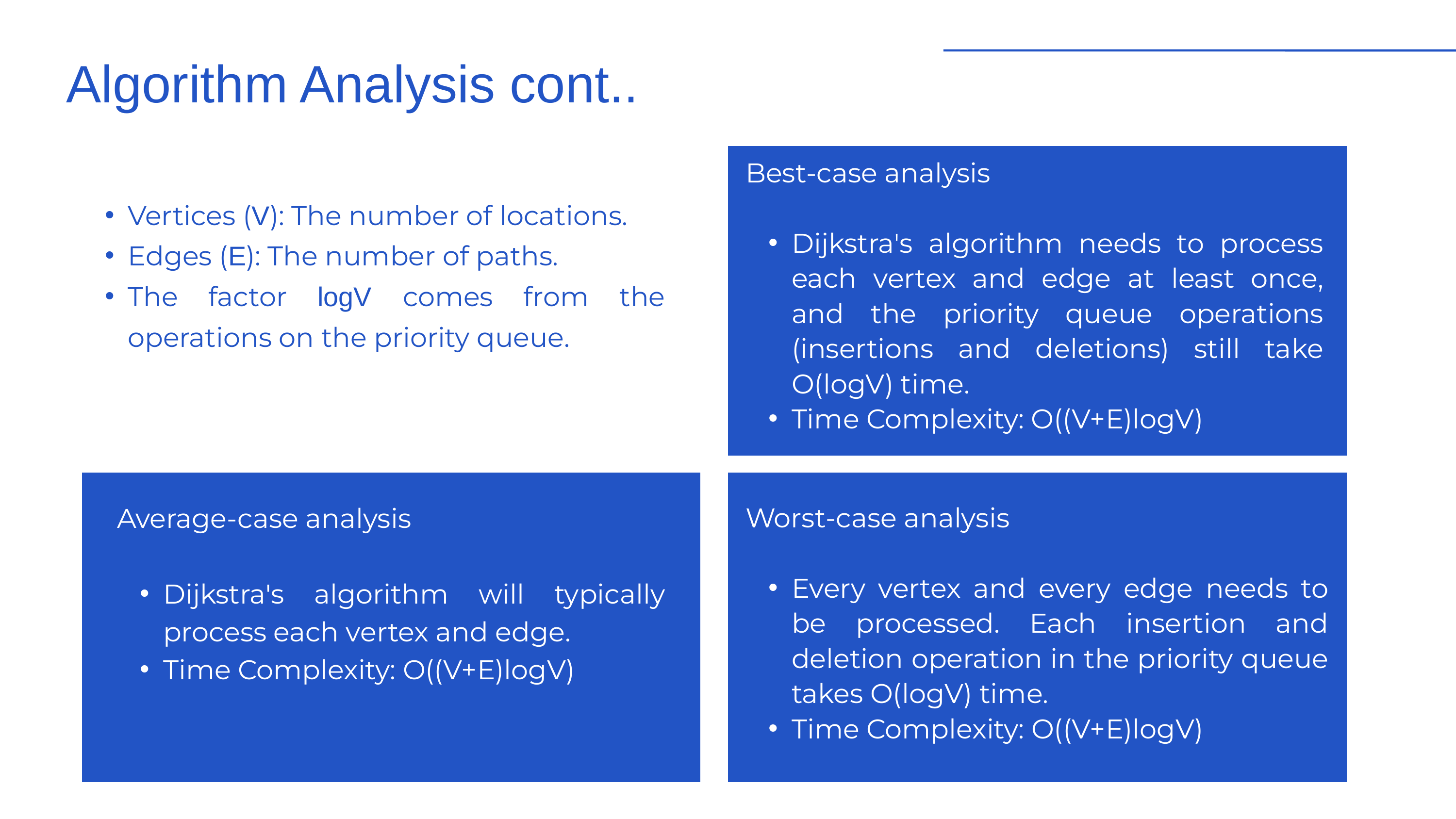

Algorithm Analysis cont..

Best-case analysis

Dijkstra's algorithm needs to process each vertex and edge at least once, and the priority queue operations (insertions and deletions) still take O(log⁡V) time.
Time Complexity: O((V+E)log⁡V)
Vertices (V): The number of locations.
Edges (E): The number of paths.
The factor log⁡V comes from the operations on the priority queue.

Average-case analysis

Dijkstra's algorithm will typically process each vertex and edge.
Time Complexity: O((V+E)log⁡V)

Worst-case analysis

Every vertex and every edge needs to be processed. Each insertion and deletion operation in the priority queue takes O(log⁡V) time.
Time Complexity: O((V+E)log⁡V)